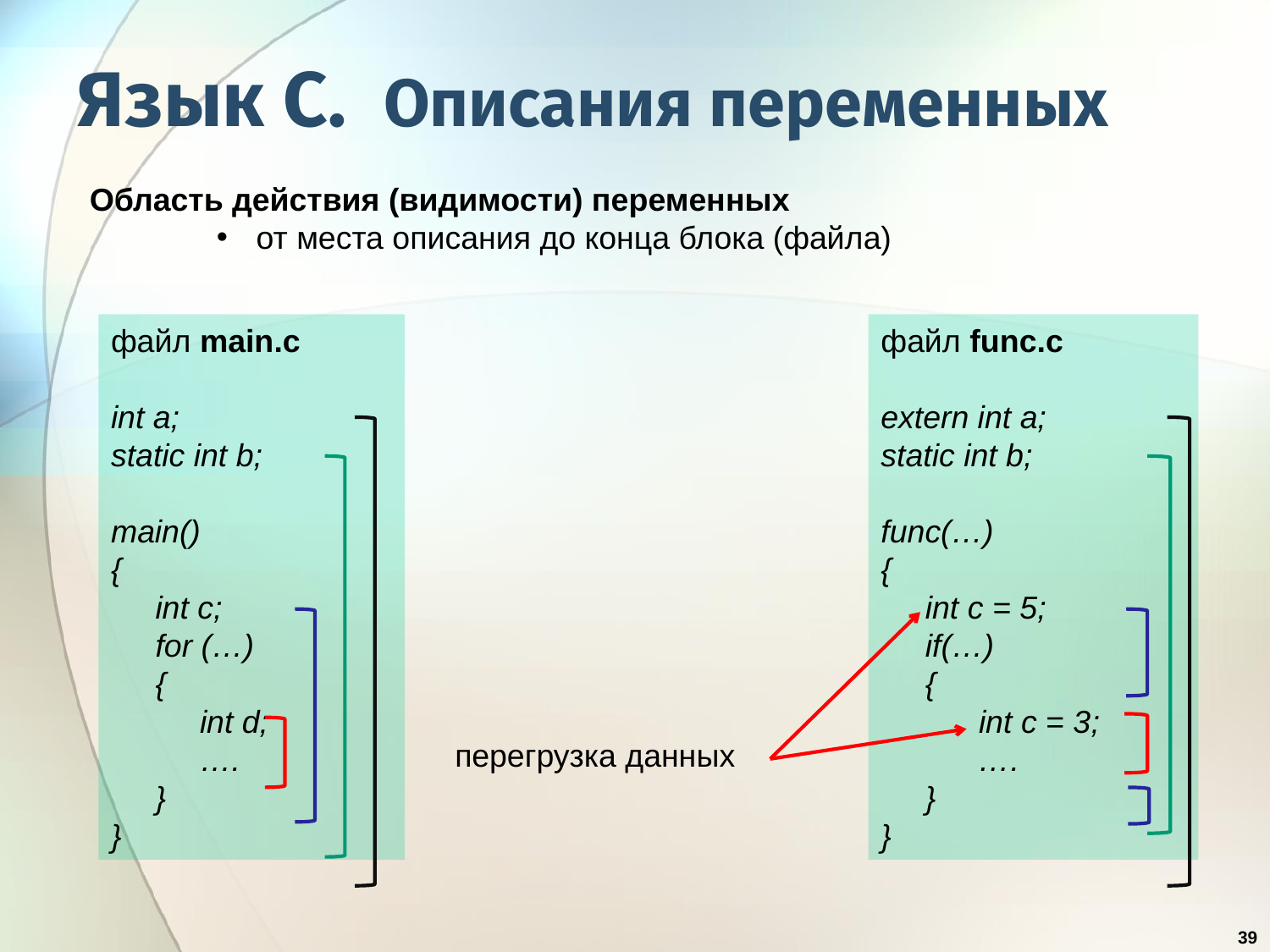

# Язык С.  Описания переменных
Область действия (видимости) переменных
от места описания до конца блока (файла)
файл mаin.с

int a;
static int b;

main()
{
     int c;
     for (…)
     {
          int d;
          ….
     }
}
файл func.с

extern int a;
static int b;

func(…)
{
     int c = 5;
     if(…)
     {
           int c = 3;
           ….
     }
}

перегрузка данных

39